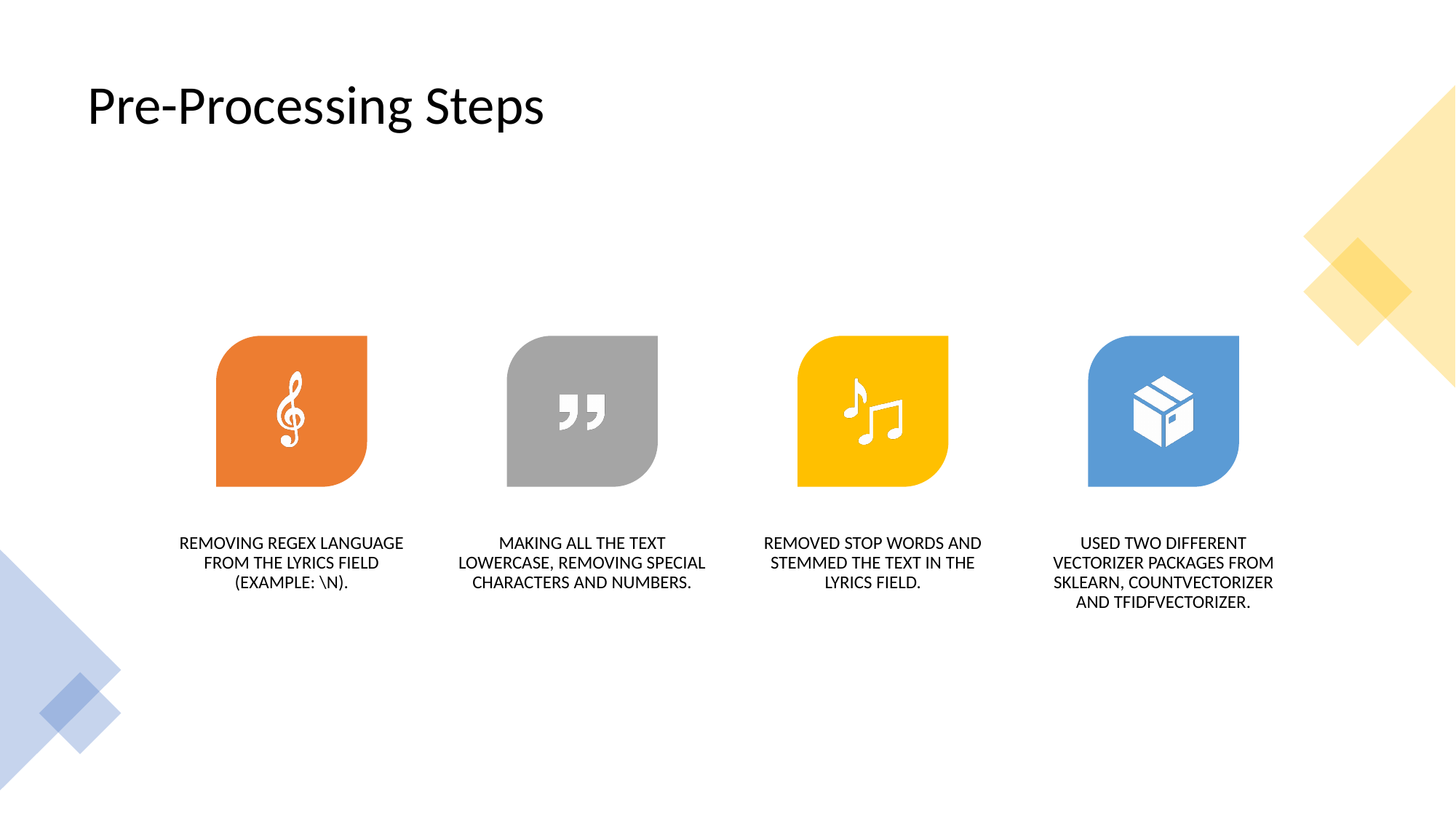

# Pre-Processing Steps

Removing Regex language from the lyrics field (example: \n).
Making all the text lowercase, removing special characters and numbers.
Removed Stop Words and Stemmed the text in the Lyrics field.
Used two different vectorizer packages from Sklearn, CountVectorizer and TfidfVectorizer.